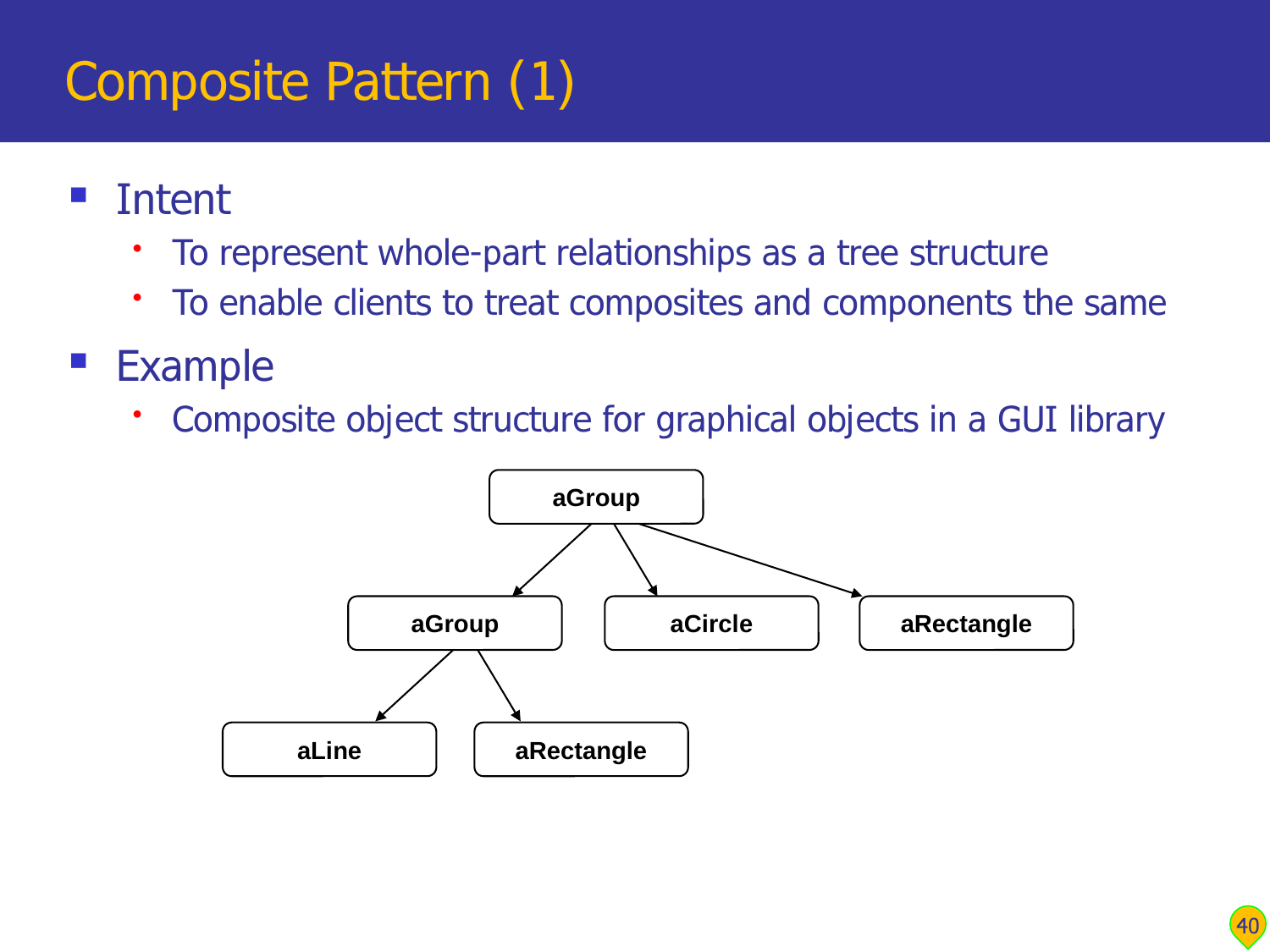

# Composite Pattern (1)
Intent
To represent whole-part relationships as a tree structure
To enable clients to treat composites and components the same
Example
Composite object structure for graphical objects in a GUI library

aGroup

aGroup
aCircle
aRectangle

aLine
aRectangle
40